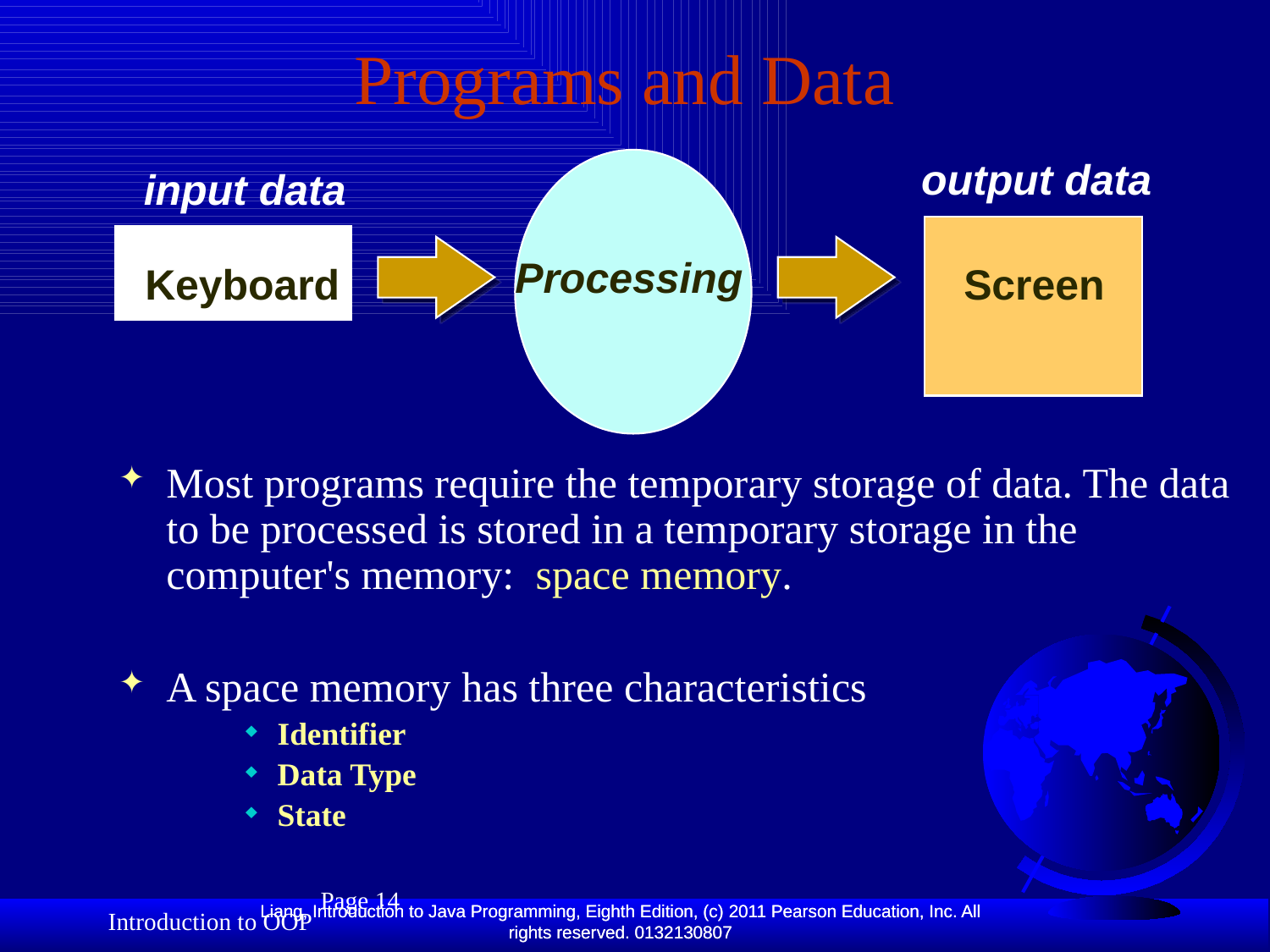

# Programs and Data
output data

input data

Processing
Keyboard
Screen
Most programs require the temporary storage of data. The data to be processed is stored in a temporary storage in the computer's memory:  space memory.

A space memory has three characteristics
Identifier
Data Type
State
Page 14
Dr. S. GANNOUNI & Dr. A. TOUIR
Introduction to OOP